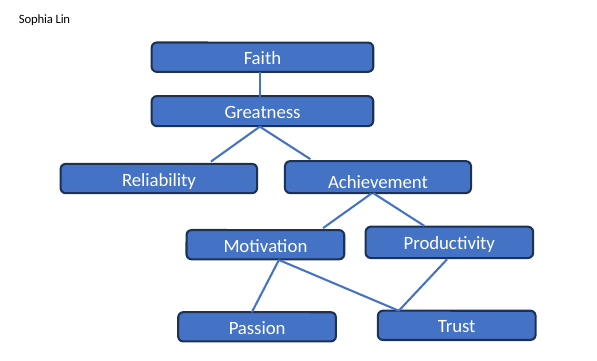

# Sophia Lin
Faith
Greatness
Achievement
Reliability
Productivity
Motivation
Trust
Passion